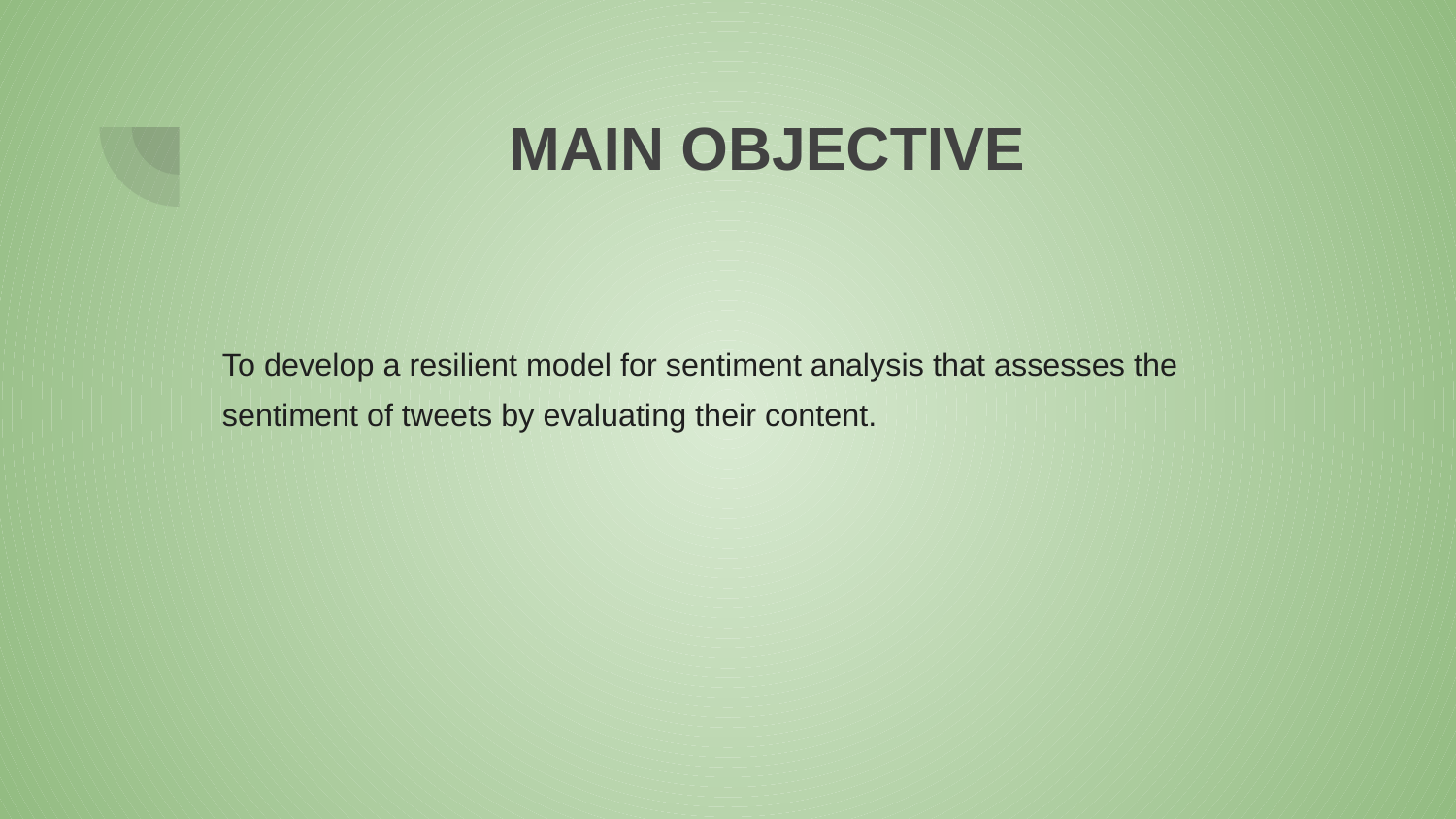

# MAIN OBJECTIVE
To develop a resilient model for sentiment analysis that assesses the sentiment of tweets by evaluating their content.